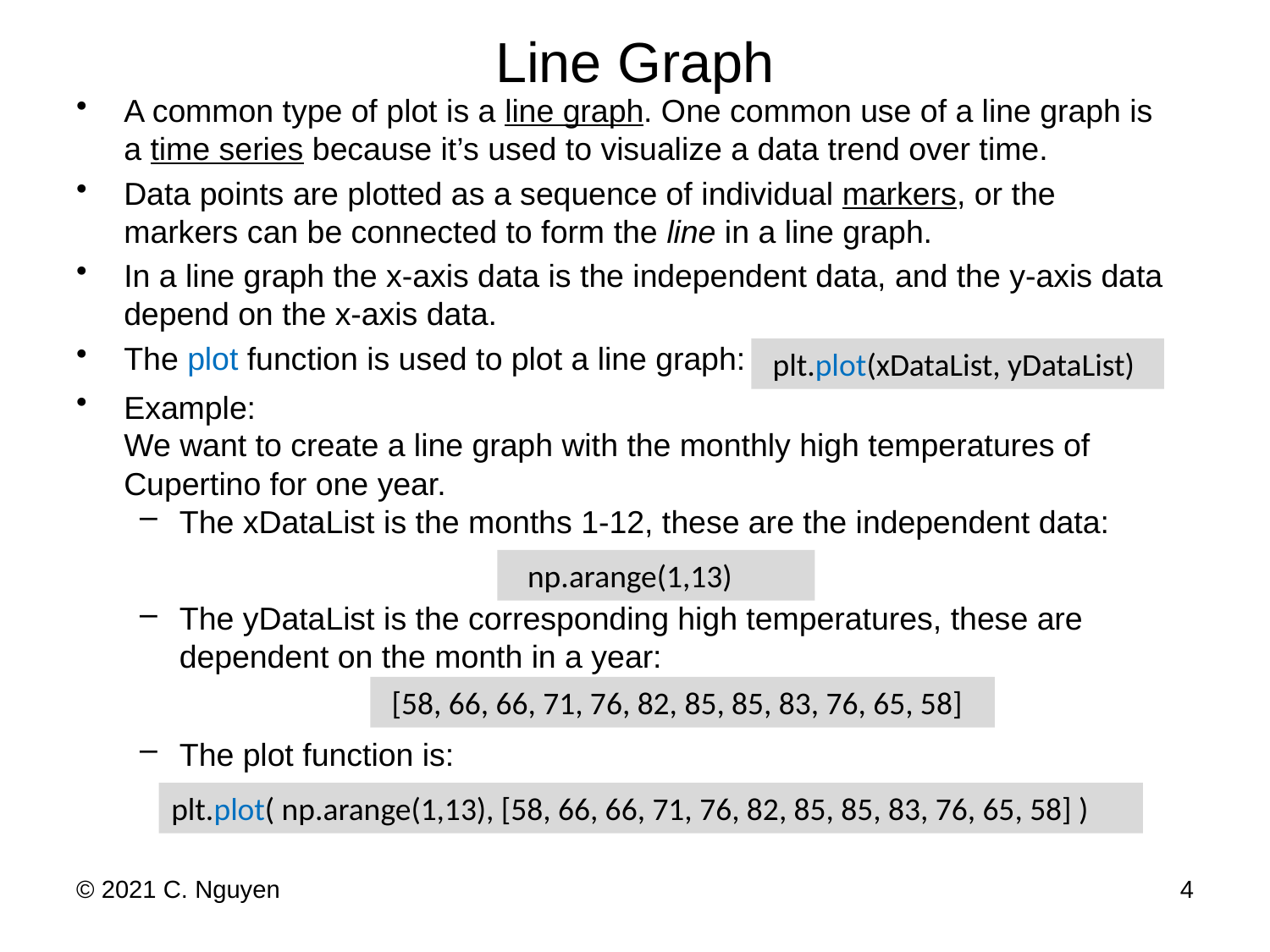

# Line Graph
A common type of plot is a line graph. One common use of a line graph is a time series because it’s used to visualize a data trend over time.
Data points are plotted as a sequence of individual markers, or the markers can be connected to form the line in a line graph.
In a line graph the x-axis data is the independent data, and the y-axis data depend on the x-axis data.
The plot function is used to plot a line graph:
Example:
	We want to create a line graph with the monthly high temperatures of Cupertino for one year.
The xDataList is the months 1-12, these are the independent data:

The yDataList is the corresponding high temperatures, these are dependent on the month in a year:

The plot function is:

 plt.plot(xDataList, yDataList)
  np.arange(1,13)
 [58, 66, 66, 71, 76, 82, 85, 85, 83, 76, 65, 58]
plt.plot( np.arange(1,13), [58, 66, 66, 71, 76, 82, 85, 85, 83, 76, 65, 58] )
© 2021 C. Nguyen
4